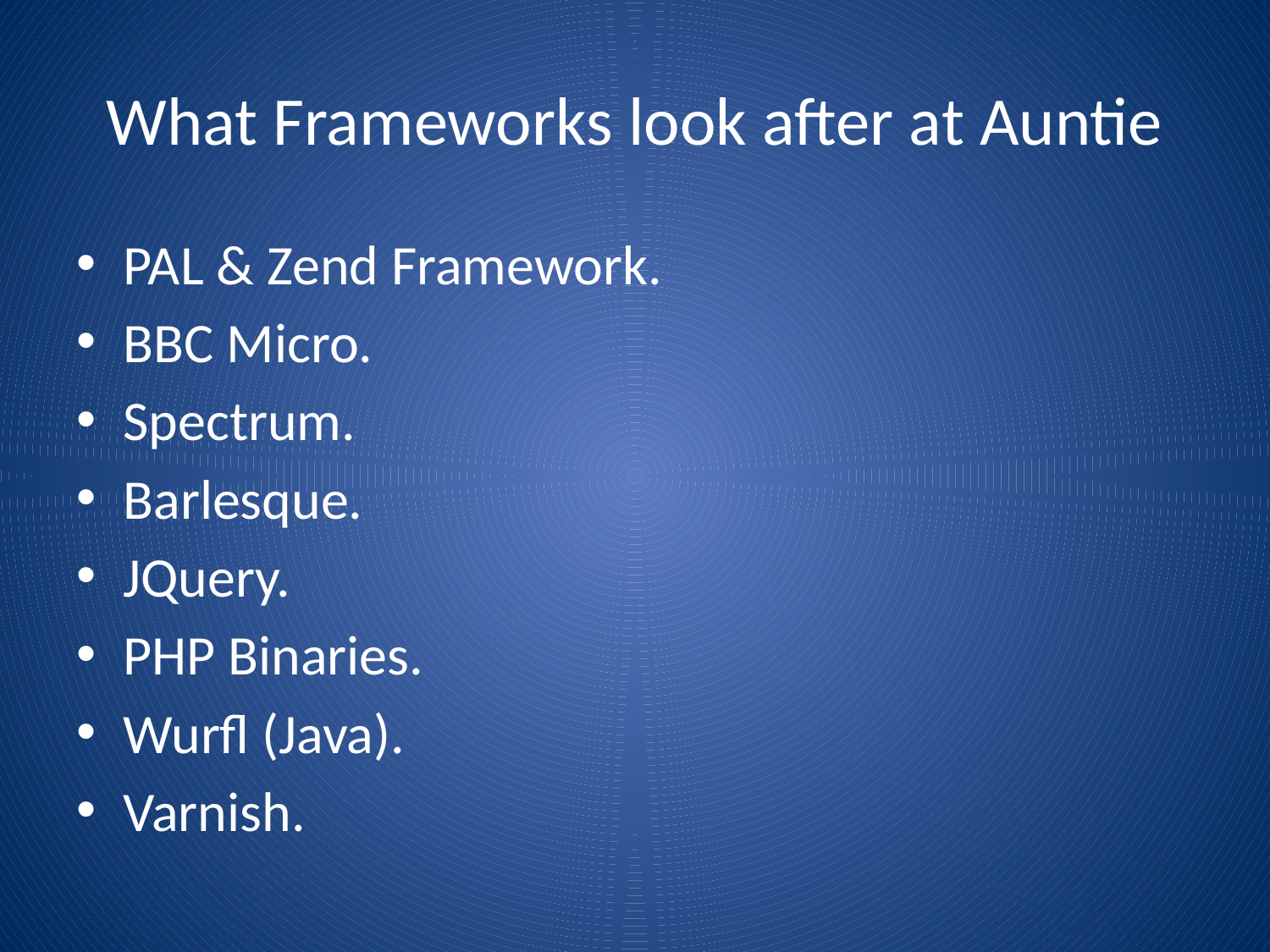

# What Frameworks look after at Auntie
PAL & Zend Framework.
BBC Micro.
Spectrum.
Barlesque.
JQuery.
PHP Binaries.
Wurfl (Java).
Varnish.